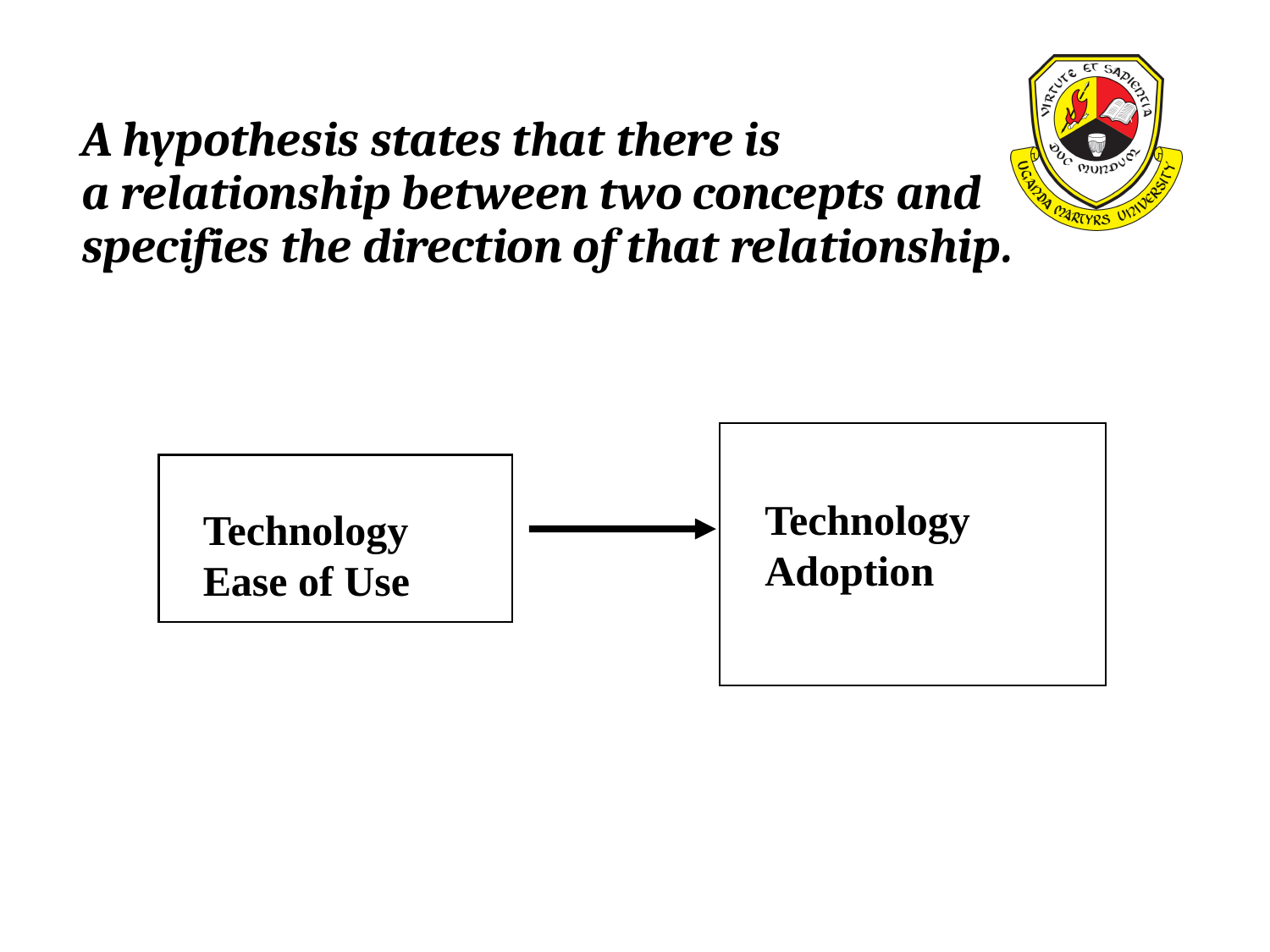

# A hypothesis states that there is a relationship between two concepts and specifies the direction of that relationship.

Technology
Adoption
Technology Ease of Use